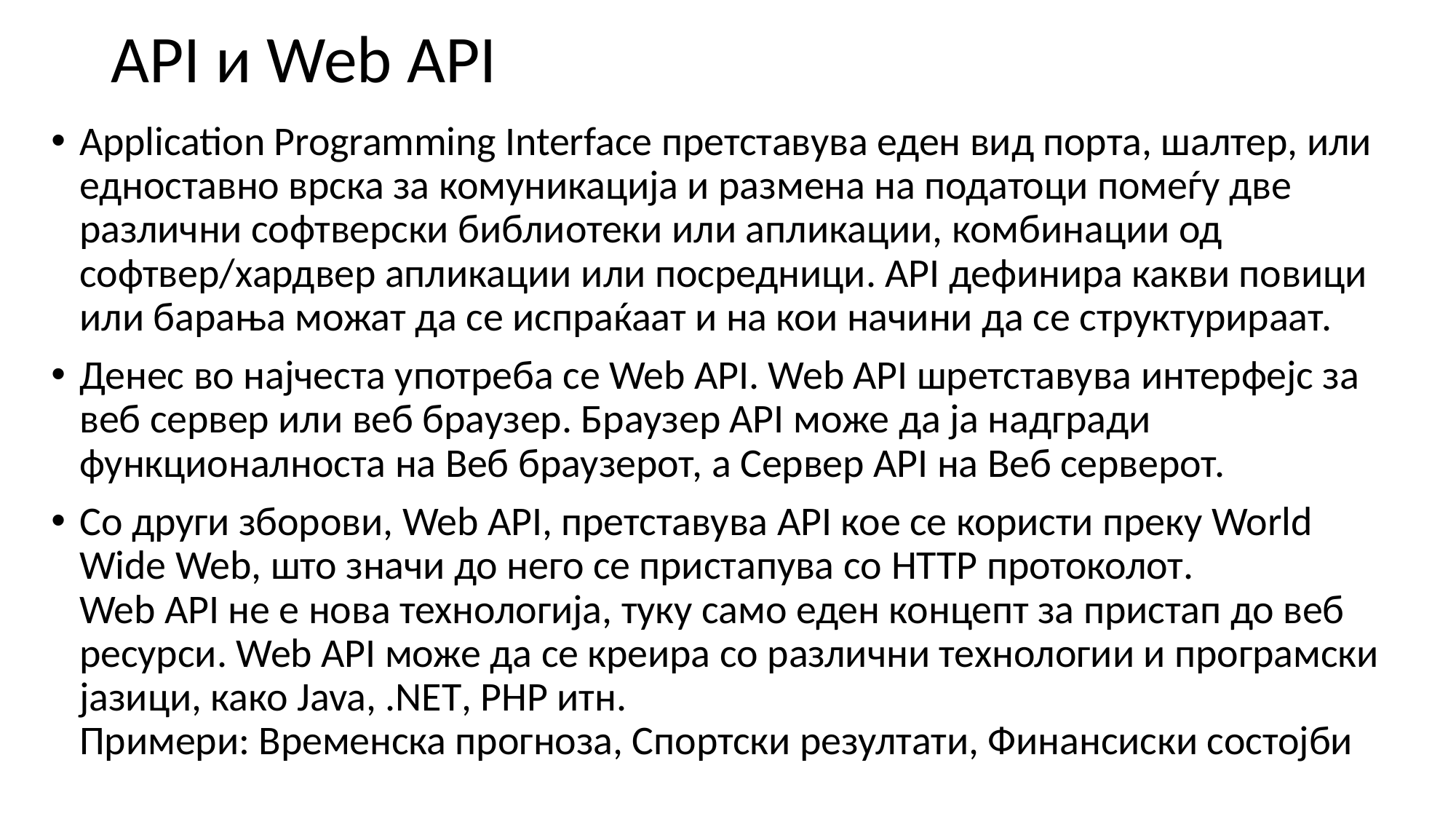

# API и Web API
Application Programming Interface претставува еден вид порта, шалтер, или едноставно врска за комуникација и размена на податоци помеѓу две различни софтверски библиотеки или апликации, комбинации од софтвер/хардвер апликации или посредници. API дефинира какви повици или барања можат да се испраќаат и на кои начини да се структурираат.
Денес во најчеста употреба се Web API. Web API шретставува интерфејс за веб сервер или веб браузер. Браузер API може да ја надгради функционалноста на Веб браузерот, а Сервер API на Веб серверот.
Со други зборови, Web API, претставува API кое се користи преку World Wide Web, што значи до него се пристапува со HTTP протоколот.
Web API не е нова технологија, туку само еден концепт за пристап до веб ресурси. Web API може да се креира со различни технологии и програмски јазици, како Java, .NET, PHP итн.
Примери: Временска прогноза, Спортски резултати, Финансиски состојби